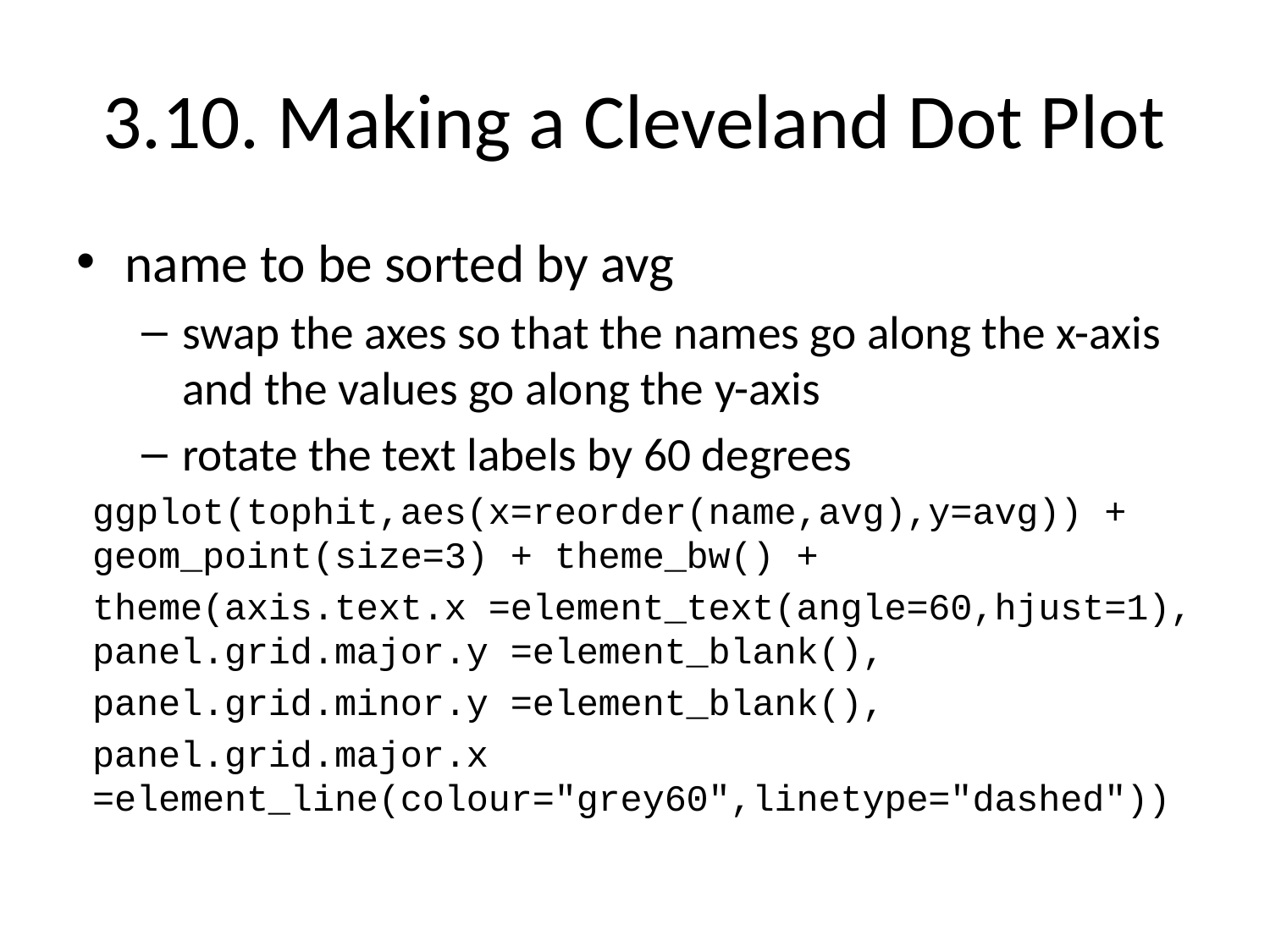

# 3.10. Making a Cleveland Dot Plot
name to be sorted by avg
swap the axes so that the names go along the x-axis and the values go along the y-axis
rotate the text labels by 60 degrees
ggplot(tophit,aes(x=reorder(name,avg),y=avg)) + geom_point(size=3) + theme_bw() +
theme(axis.text.x =element_text(angle=60,hjust=1), panel.grid.major.y =element_blank(),
panel.grid.minor.y =element_blank(),
panel.grid.major.x =element_line(colour="grey60",linetype="dashed"))